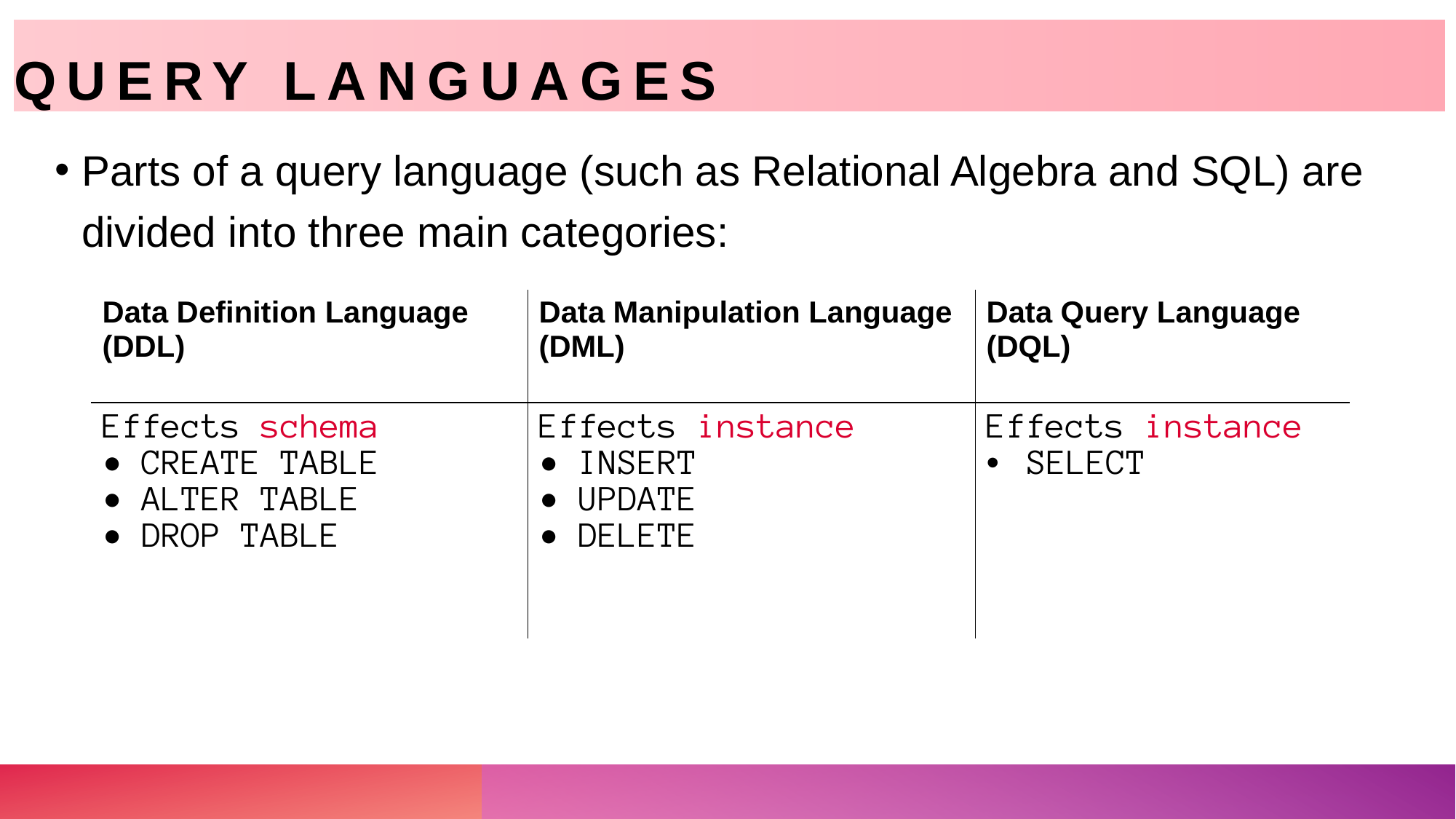

# QUERY LANGUAGES
Parts of a query language (such as Relational Algebra and SQL) are divided into three main categories:

| Data Definition Language (DDL) | Data Manipulation Language (DML) | Data Query Language (DQL) |
| --- | --- | --- |
| Effects schema • CREATE TABLE • ALTER TABLE • DROP TABLE | Effects instance • INSERT • UPDATE • DELETE | Effects instance SELECT |